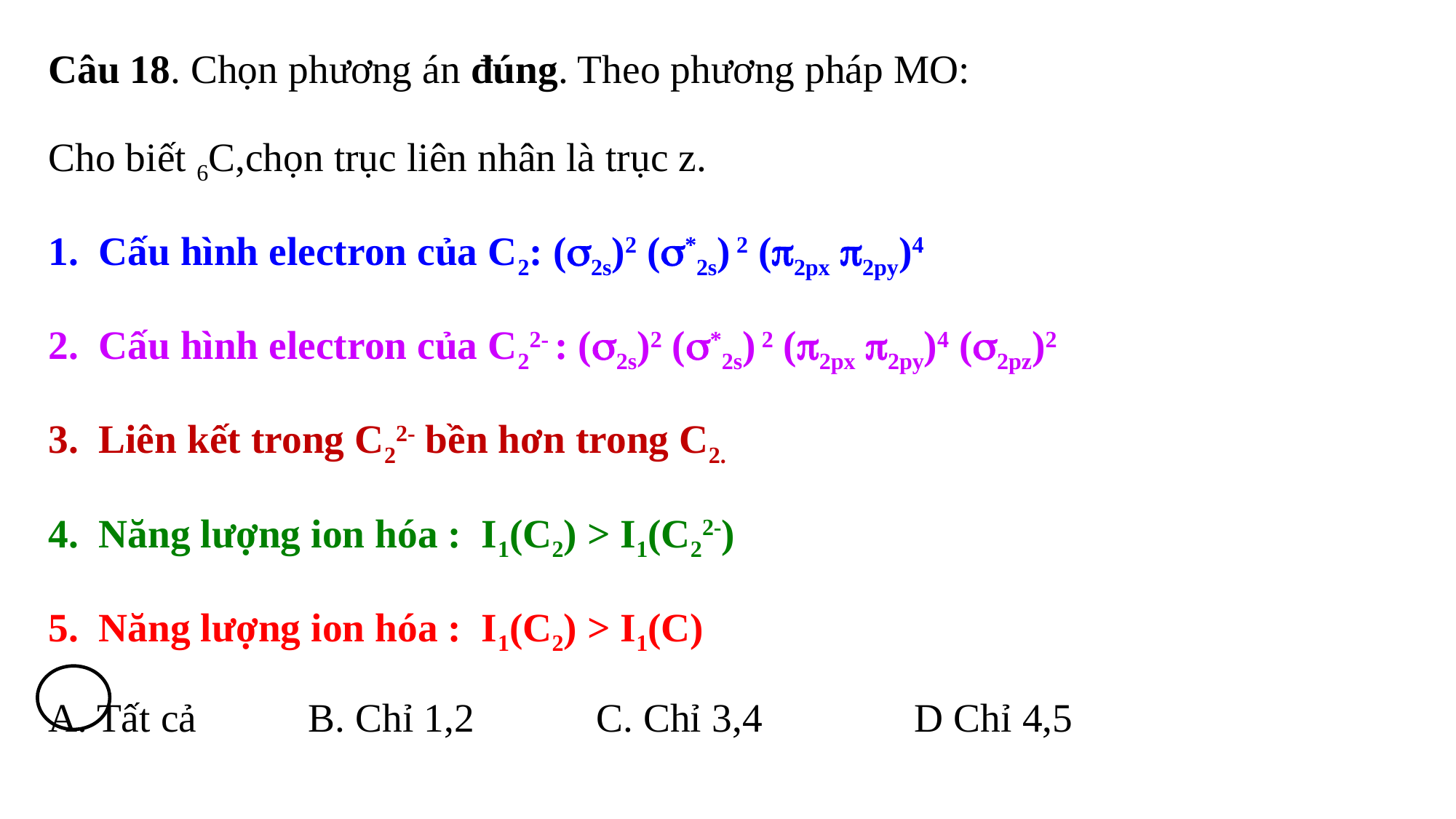

Câu 18. Chọn phương án đúng. Theo phương pháp MO:
Cho biết 6C,chọn trục liên nhân là trục z.
Cấu hình electron của C2: (σ2s)2 (σ*2s) 2 (π2px π2py)4
Cấu hình electron của C22- : (σ2s)2 (σ*2s) 2 (π2px π2py)4 (σ2pz)2
Liên kết trong C22- bền hơn trong C2.
Năng lượng ion hóa :  I1(C2) > I1(C22-)
Năng lượng ion hóa :  I1(C2) > I1(C)
A. Tất cả           B. Chỉ 1,2            C. Chỉ 3,4               D Chỉ 4,5